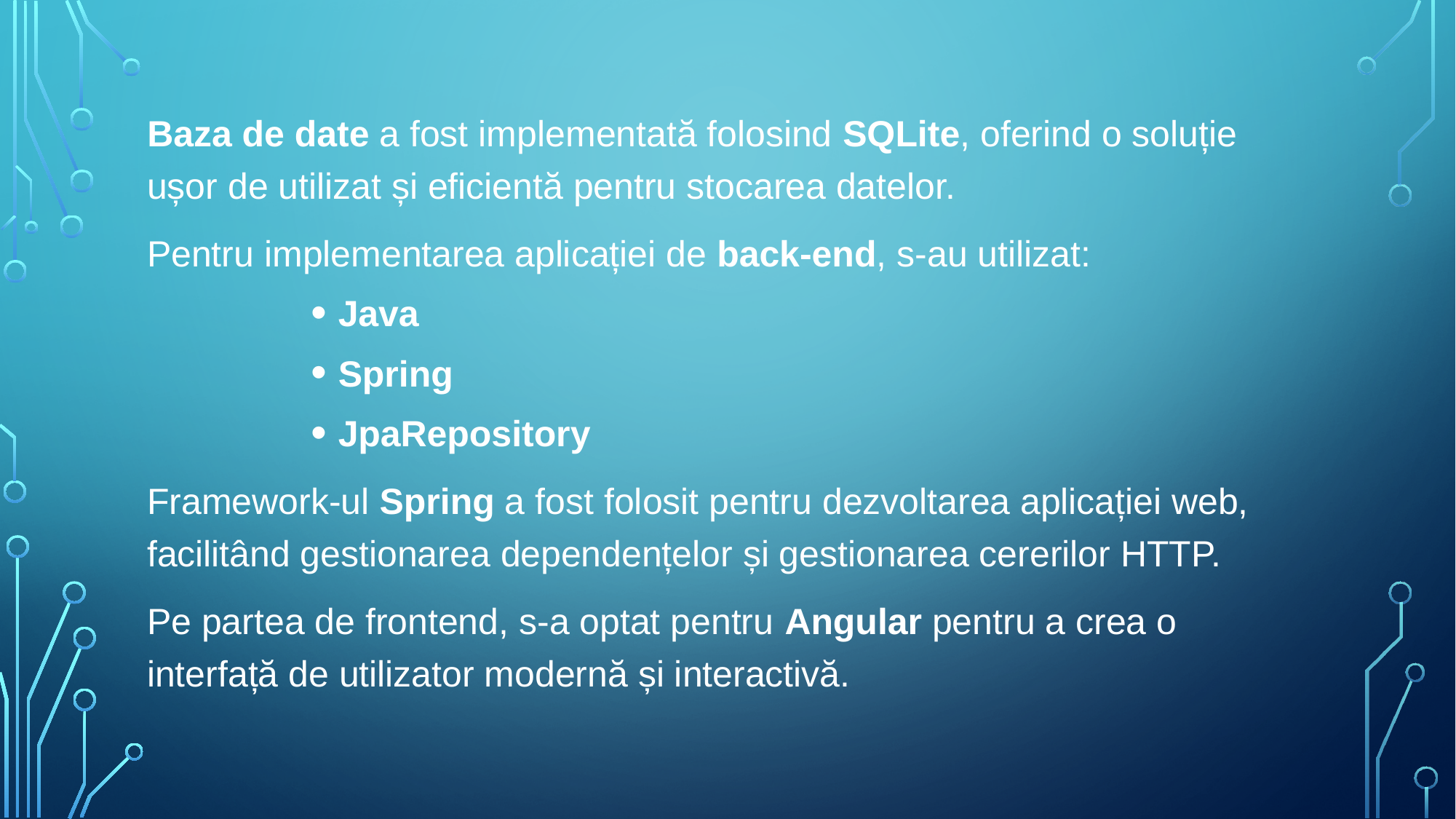

Baza de date a fost implementată folosind SQLite, oferind o soluție ușor de utilizat și eficientă pentru stocarea datelor.
Pentru implementarea aplicației de back-end, s-au utilizat:
Java
Spring
JpaRepository
Framework-ul Spring a fost folosit pentru dezvoltarea aplicației web, facilitând gestionarea dependențelor și gestionarea cererilor HTTP.
Pe partea de frontend, s-a optat pentru Angular pentru a crea o interfață de utilizator modernă și interactivă.